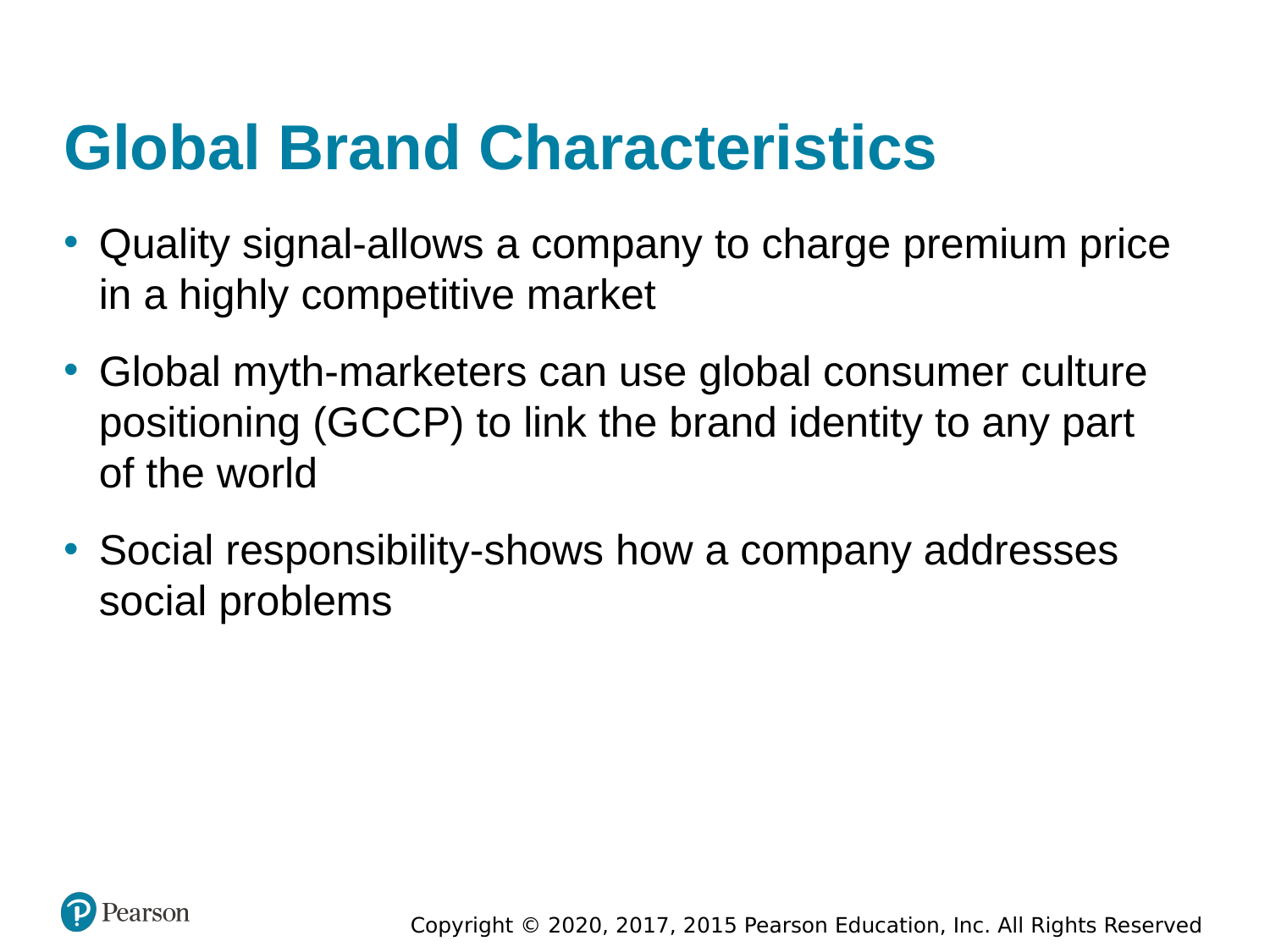

# Global Brand Characteristics
Quality signal-allows a company to charge premium price in a highly competitive market
Global myth-marketers can use global consumer culture positioning (G C C P) to link the brand identity to any part of the world
Social responsibility-shows how a company addresses social problems